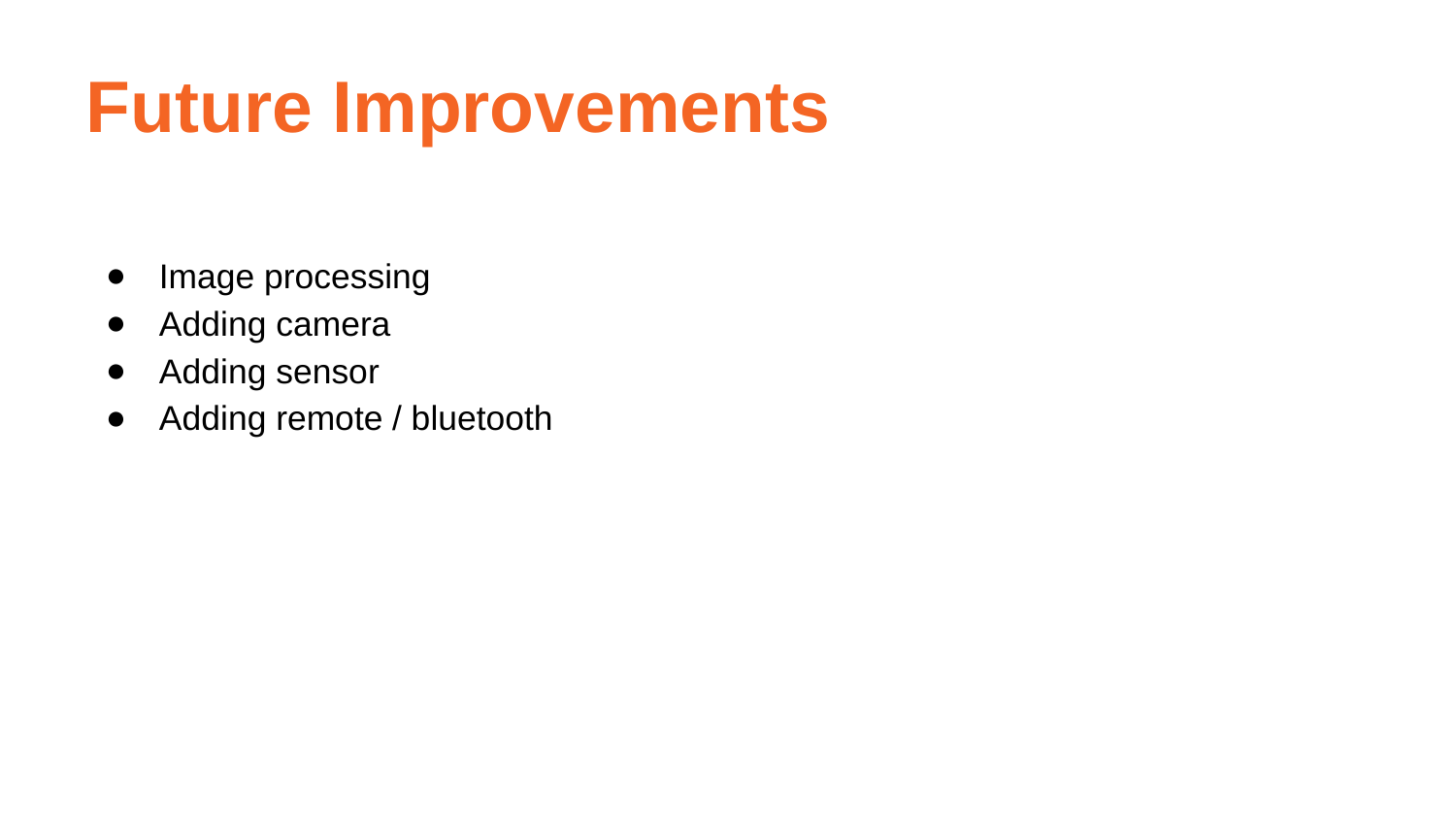

Future Improvements
Image processing
Adding camera
Adding sensor
Adding remote / bluetooth